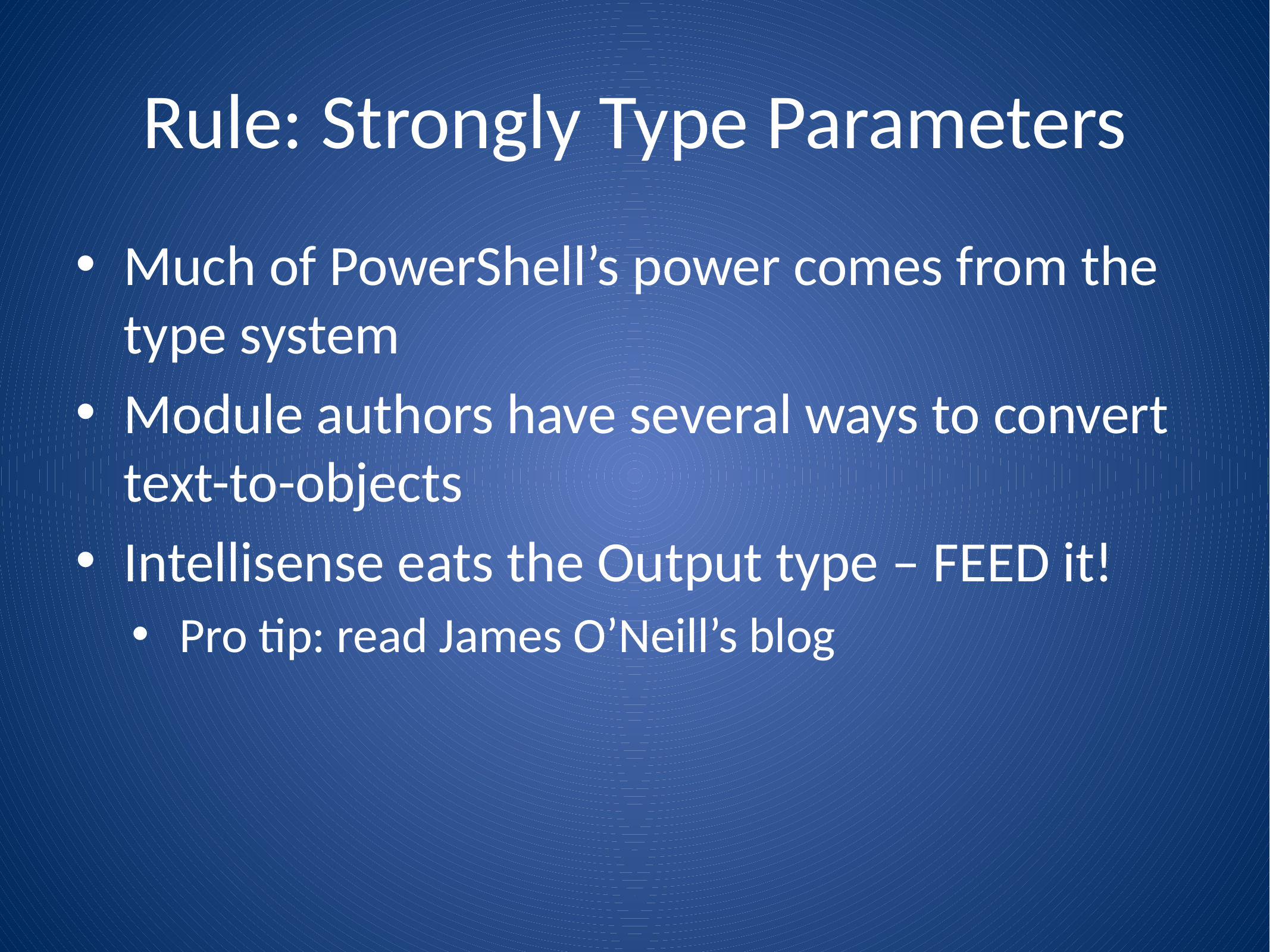

# Rule: Strongly Type Parameters
Much of PowerShell’s power comes from the type system
Module authors have several ways to convert text-to-objects
Intellisense eats the Output type – FEED it!
Pro tip: read James O’Neill’s blog